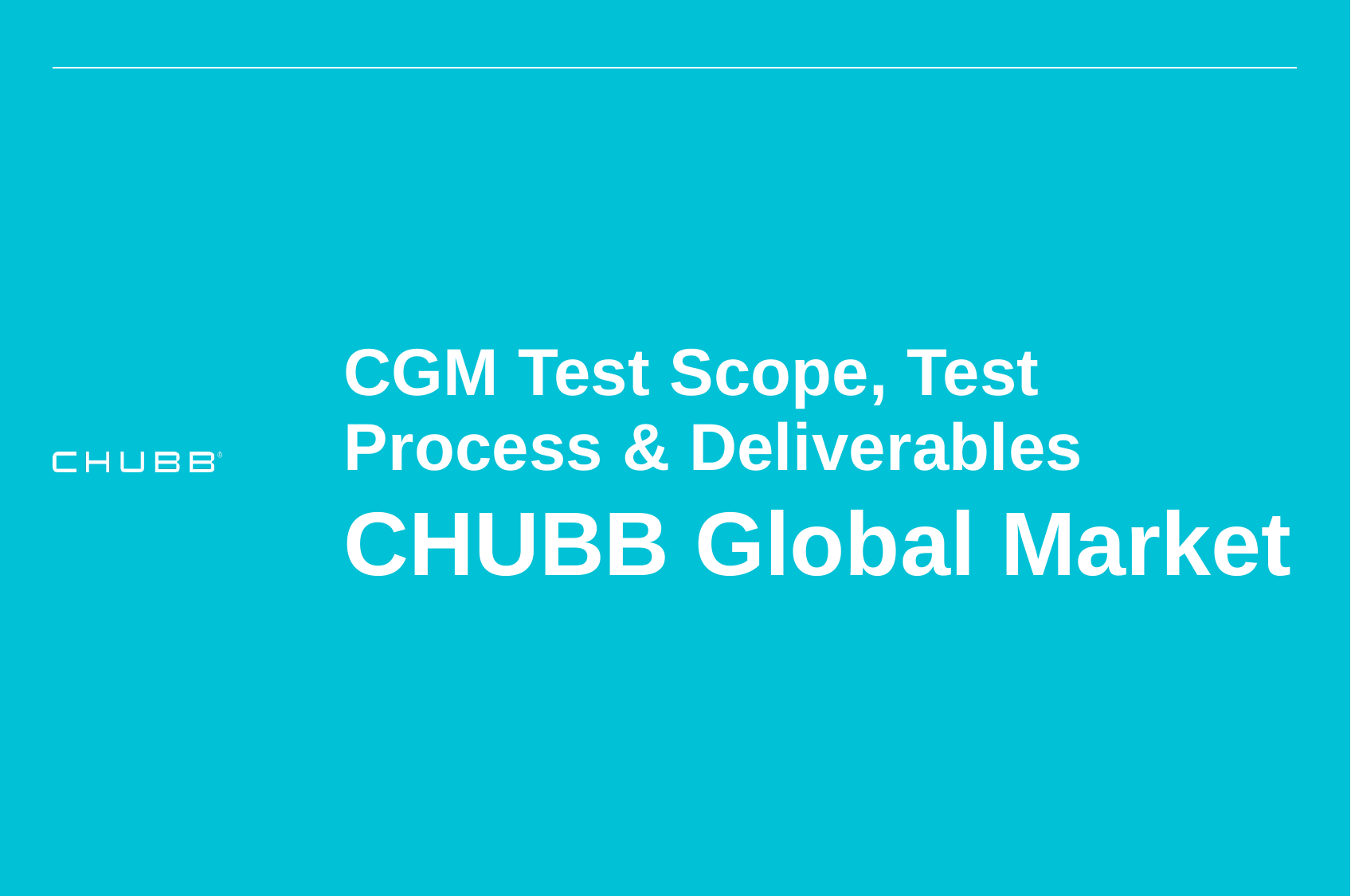

# CGM Test Scope, Test Process & Deliverables
CHUBB Global Market